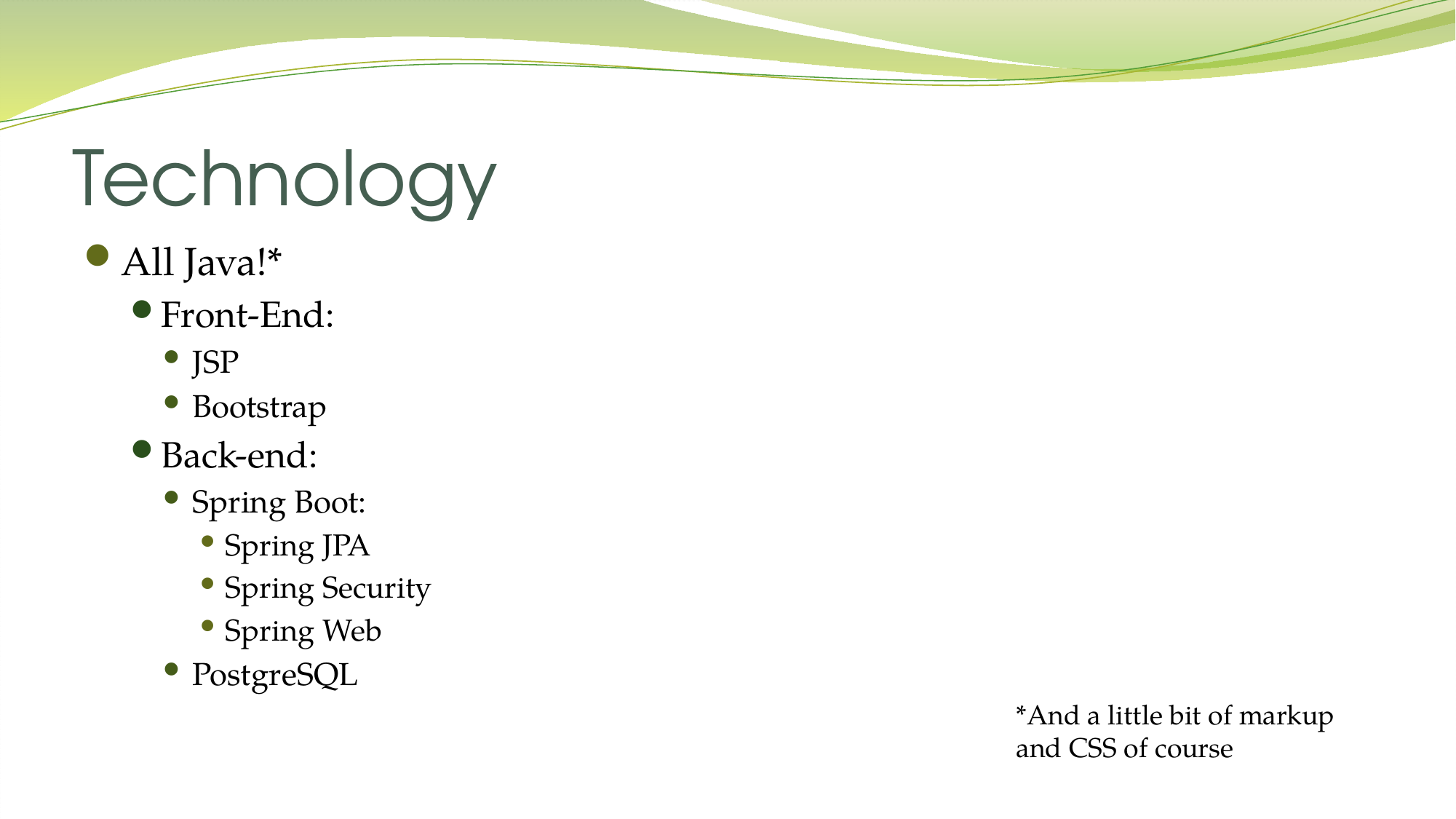

# Technology
All Java!*
Front-End:
JSP
Bootstrap
Back-end:
Spring Boot:
Spring JPA
Spring Security
Spring Web
PostgreSQL
*And a little bit of markup and CSS of course